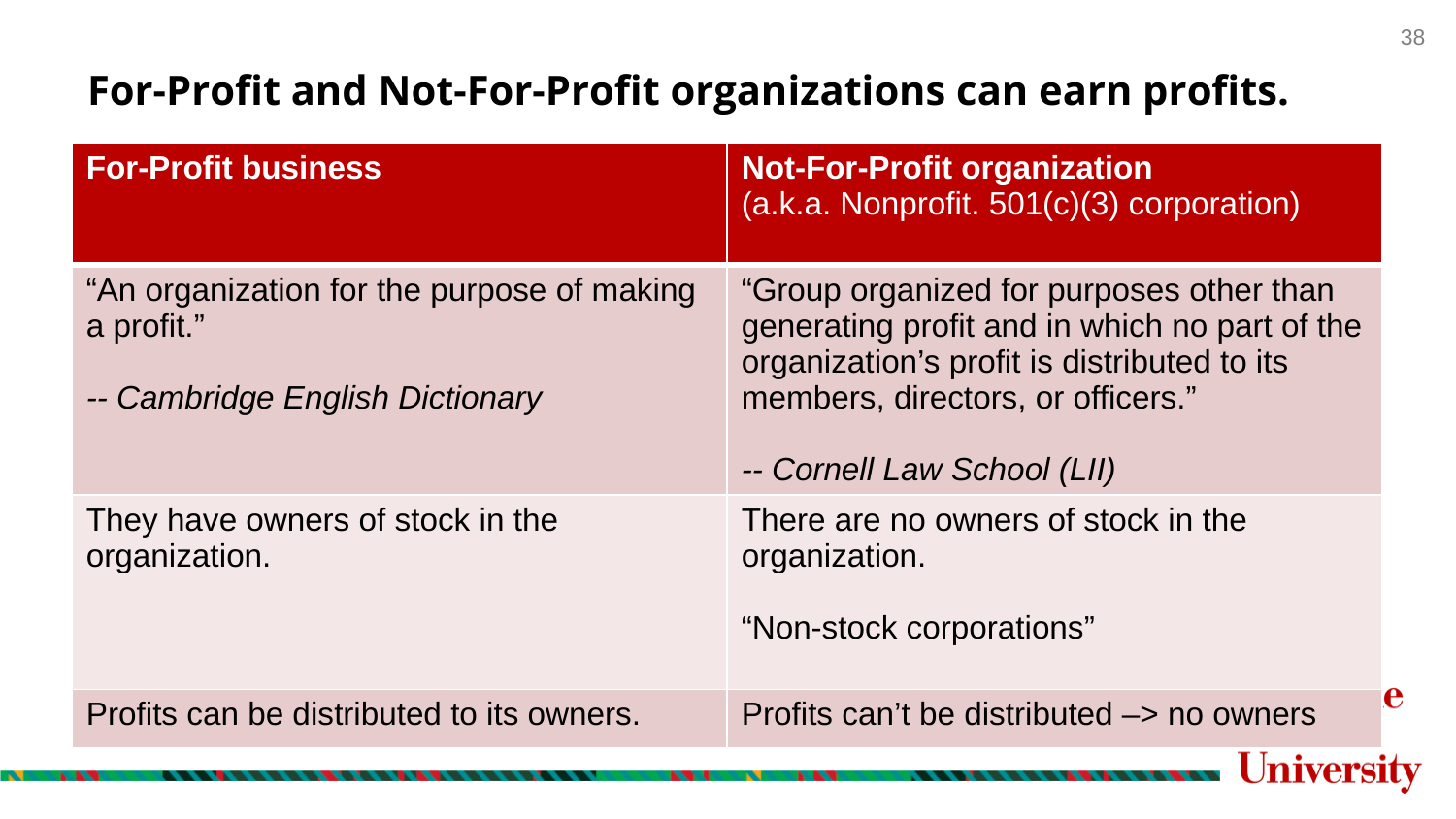

# For-Profit and Not-For-Profit organizations can earn profits.
| For-Profit business | Not-For-Profit organization (a.k.a. Nonprofit. 501(c)(3) corporation) |
| --- | --- |
| “An organization for the purpose of making a profit.” -- Cambridge English Dictionary | “Group organized for purposes other than generating profit and in which no part of the organization’s profit is distributed to its members, directors, or officers.” -- Cornell Law School (LII) |
| They have owners of stock in the organization. | There are no owners of stock in the organization. “Non-stock corporations” |
| Profits can be distributed to its owners. | Profits can’t be distributed –> no owners |